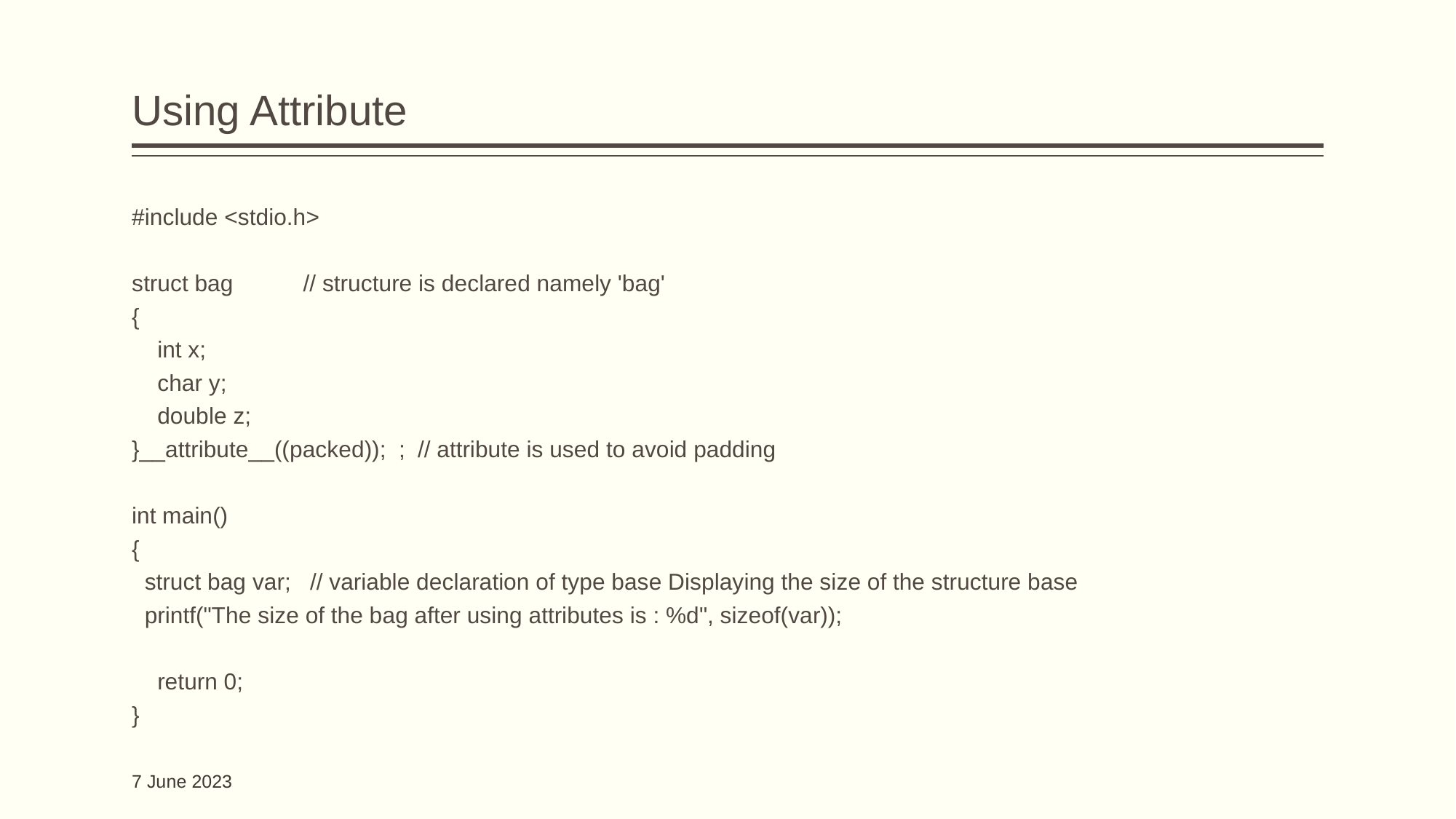

# Using Attribute
#include <stdio.h>

struct bag           // structure is declared namely 'bag'
{
    int x;
    char y;
    double z;
}__attribute__((packed));  ;  // attribute is used to avoid padding

int main()
{
  struct bag var;   // variable declaration of type base Displaying the size of the structure base
  printf("The size of the bag after using attributes is : %d", sizeof(var));

    return 0;
}
7 June 2023